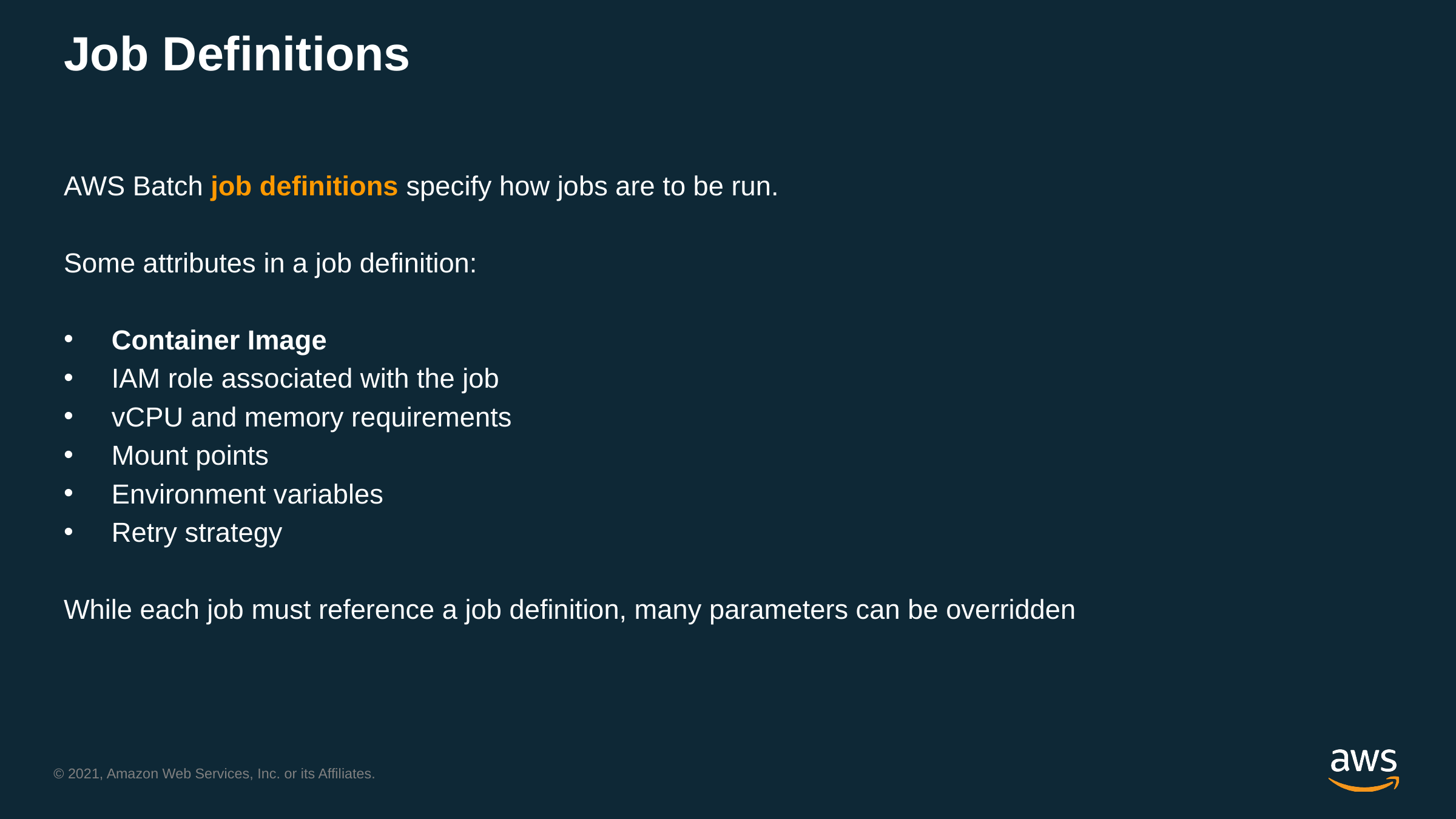

# Job Definitions
AWS Batch job definitions specify how jobs are to be run.

Some attributes in a job definition:

Container Image
IAM role associated with the job
vCPU and memory requirements
Mount points
Environment variables
Retry strategy

While each job must reference a job definition, many parameters can be overridden